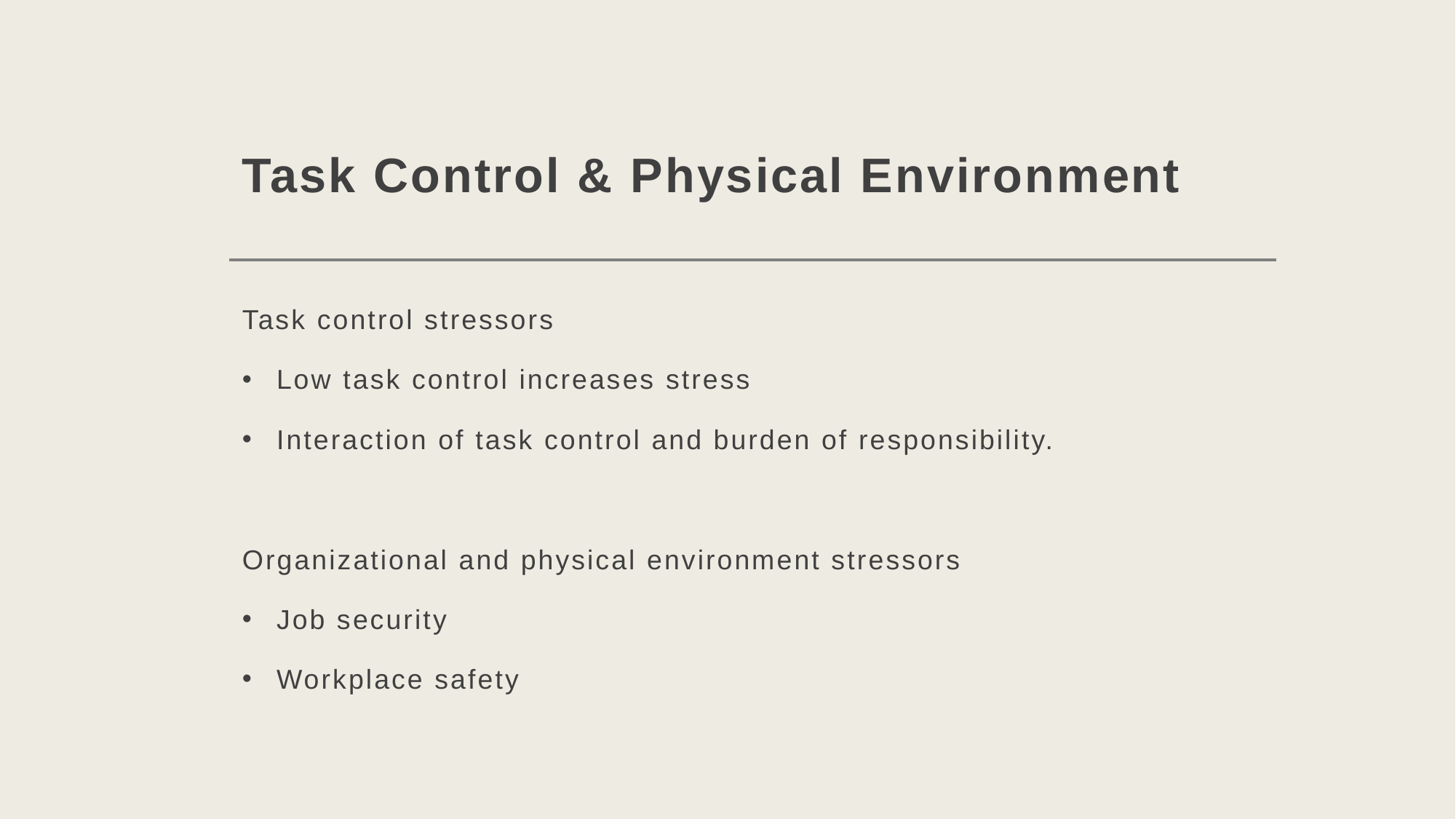

# Task Control & Physical Environment
Task control stressors
Low task control increases stress
Interaction of task control and burden of responsibility.

Organizational and physical environment stressors
Job security
Workplace safety